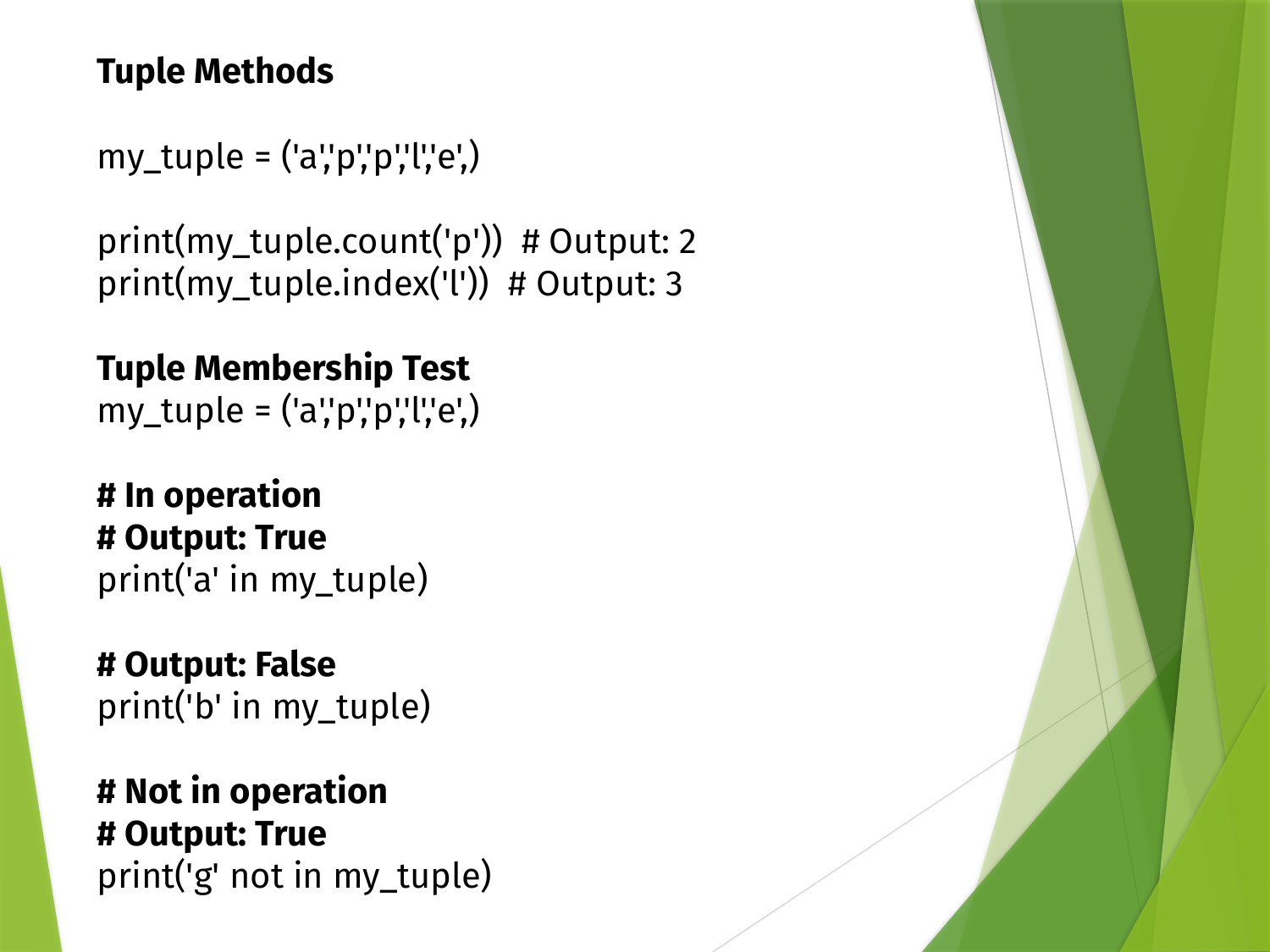

Tuple Methods

my_tuple = ('a','p','p','l','e',)

print(my_tuple.count('p'))  # Output: 2
print(my_tuple.index('l'))  # Output: 3

Tuple Membership Test
my_tuple = ('a','p','p','l','e',)

# In operation
# Output: True
print('a' in my_tuple)

# Output: False
print('b' in my_tuple)

# Not in operation
# Output: True
print('g' not in my_tuple)